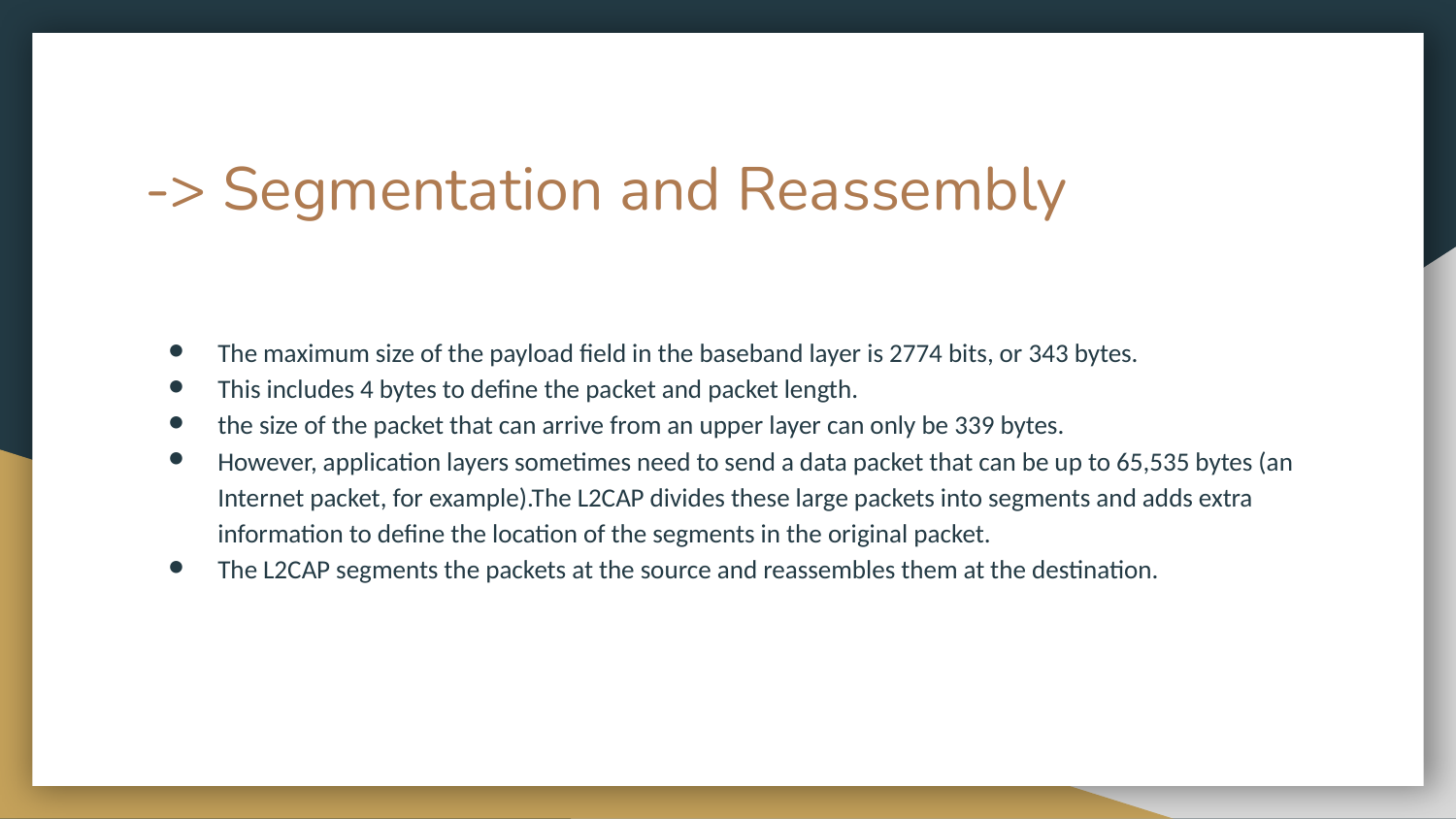

# -> Segmentation and Reassembly
The maximum size of the payload field in the baseband layer is 2774 bits, or 343 bytes.
This includes 4 bytes to define the packet and packet length.
the size of the packet that can arrive from an upper layer can only be 339 bytes.
However, application layers sometimes need to send a data packet that can be up to 65,535 bytes (an Internet packet, for example).The L2CAP divides these large packets into segments and adds extra information to define the location of the segments in the original packet.
The L2CAP segments the packets at the source and reassembles them at the destination.